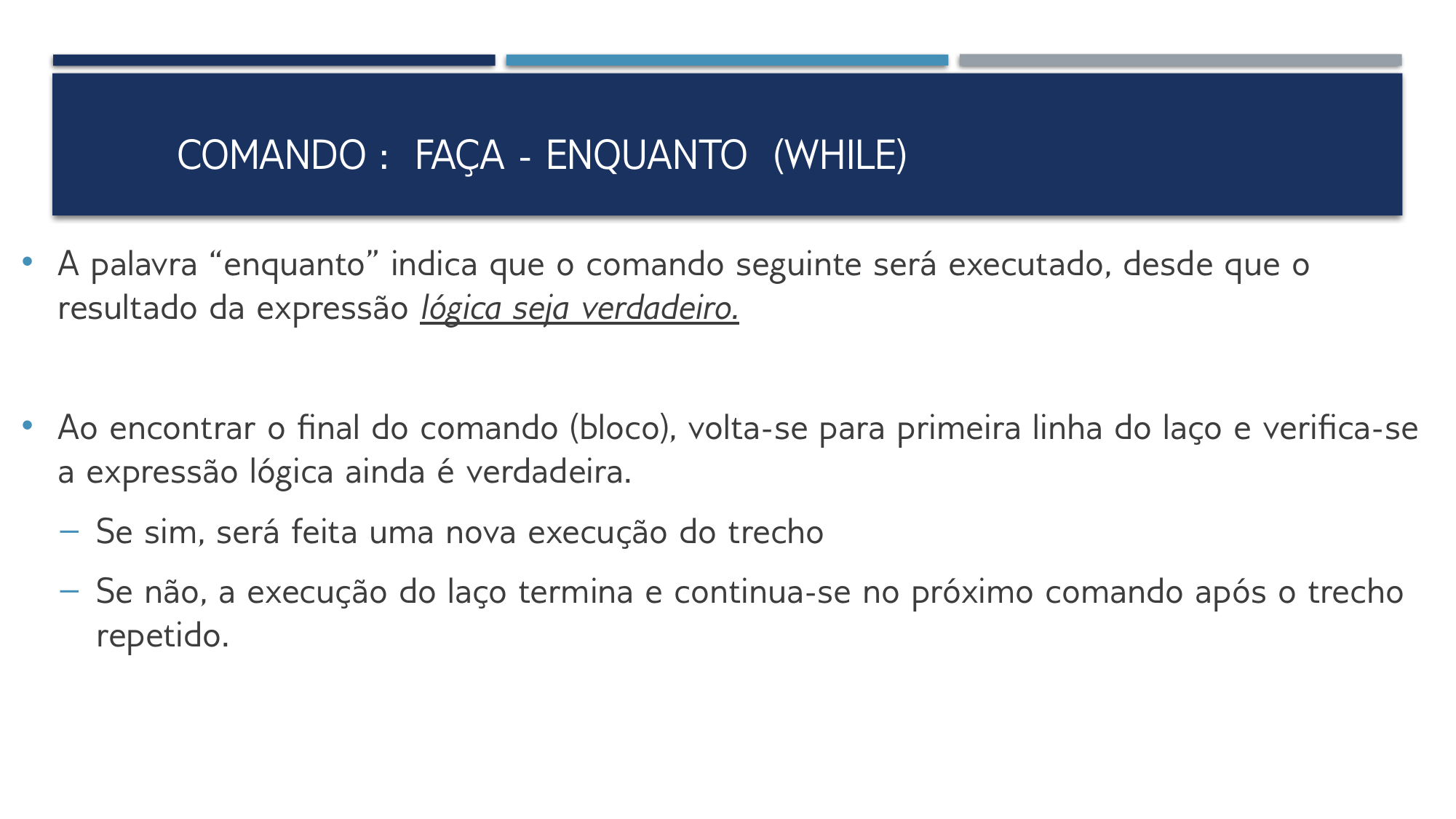

# Comando :  faça - enquanto  (while)
A palavra “enquanto” indica que o comando seguinte será executado, desde que o resultado da expressão lógica seja verdadeiro.

Ao encontrar o final do comando (bloco), volta-se para primeira linha do laço e verifica-se a expressão lógica ainda é verdadeira.
Se sim, será feita uma nova execução do trecho
Se não, a execução do laço termina e continua-se no próximo comando após o trecho repetido.